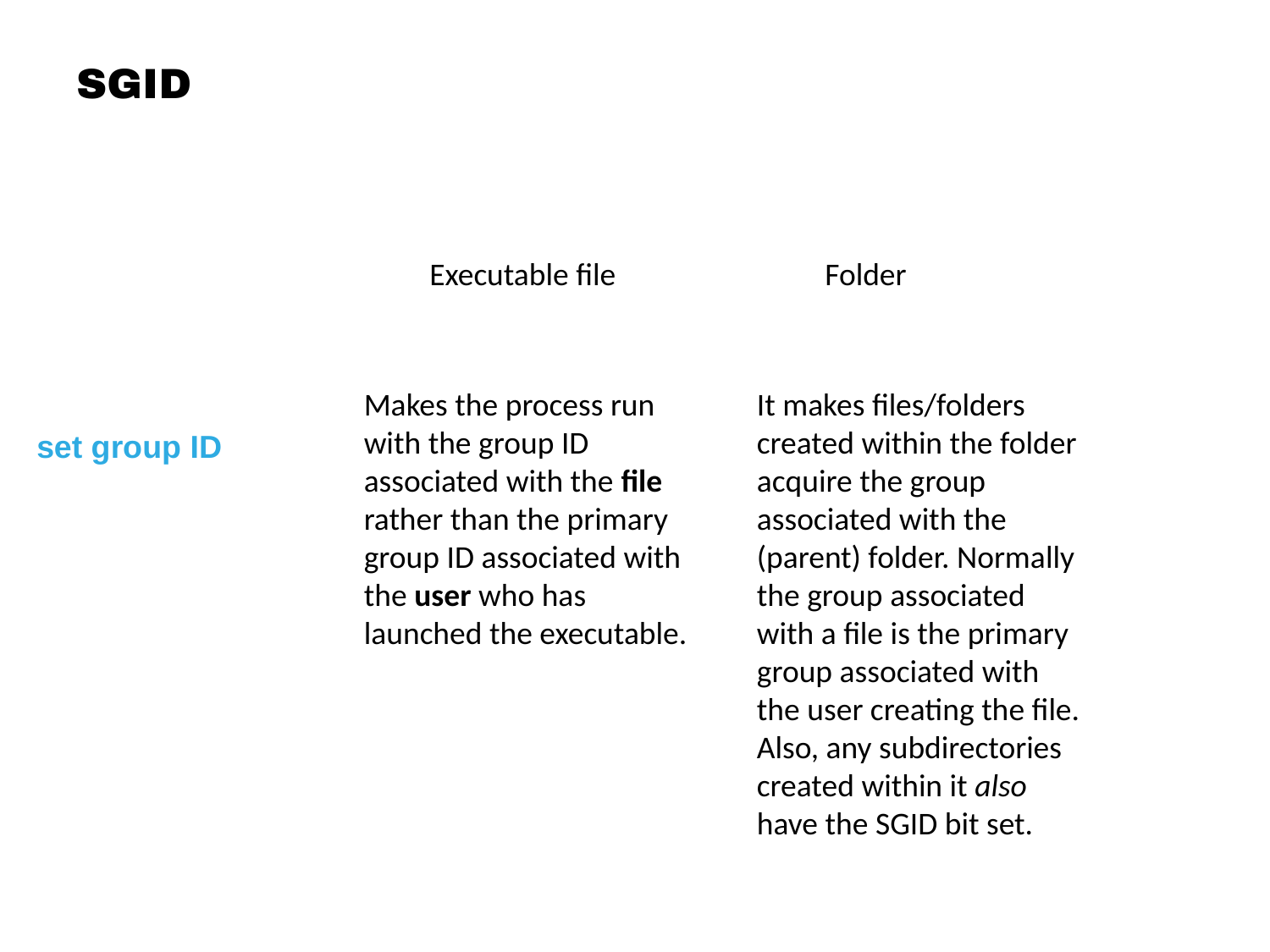

# SGID
Executable file
Folder
Makes the process run with the group ID associated with the file rather than the primary group ID associated with the user who has launched the executable.
It makes files/folders created within the folder acquire the group associated with the (parent) folder. Normally the group associated with a file is the primary group associated with the user creating the file. Also, any subdirectories created within it also have the SGID bit set.
set group ID